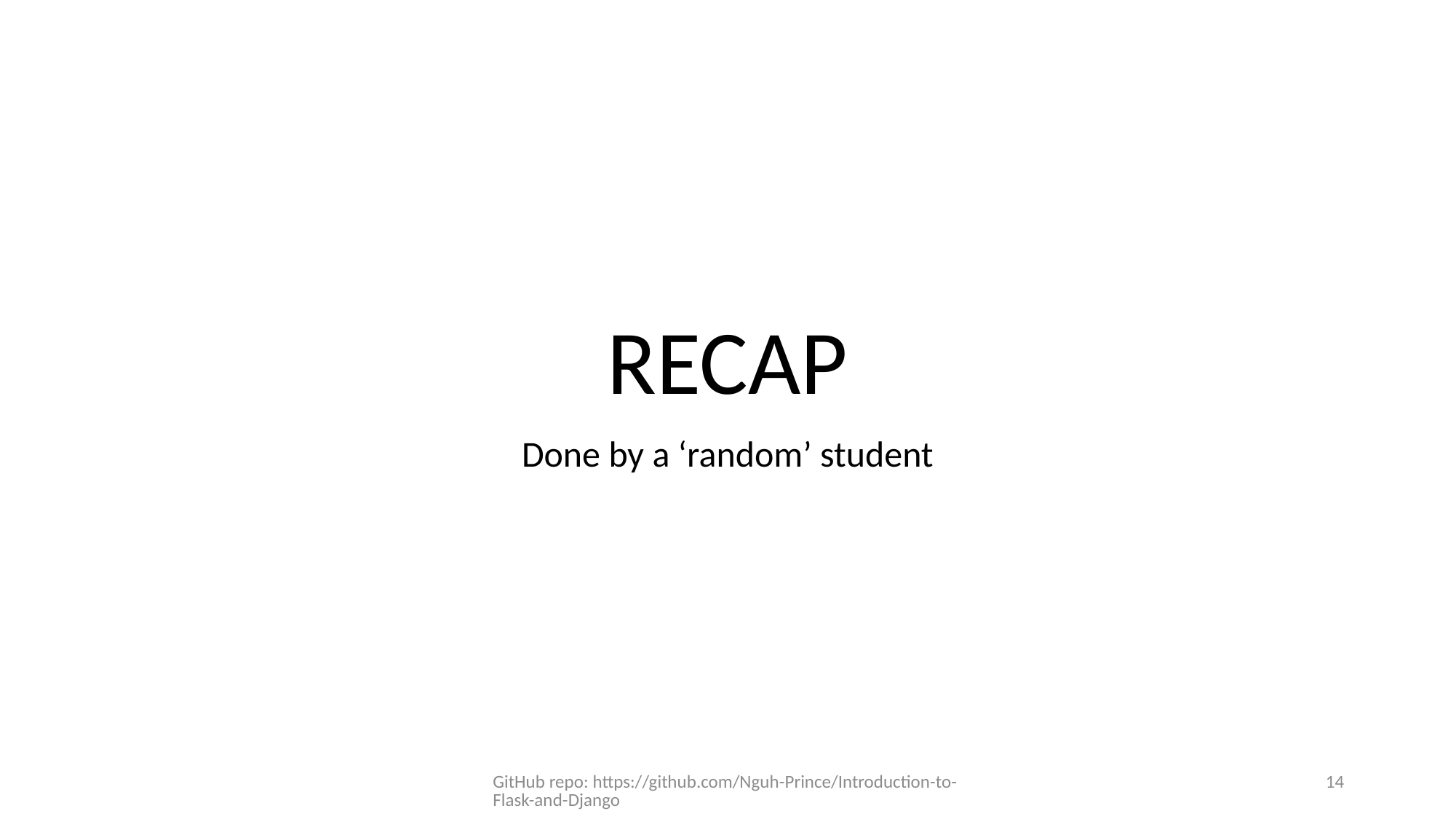

# RECAP
Done by a ‘random’ student
GitHub repo: https://github.com/Nguh-Prince/Introduction-to-Flask-and-Django
14